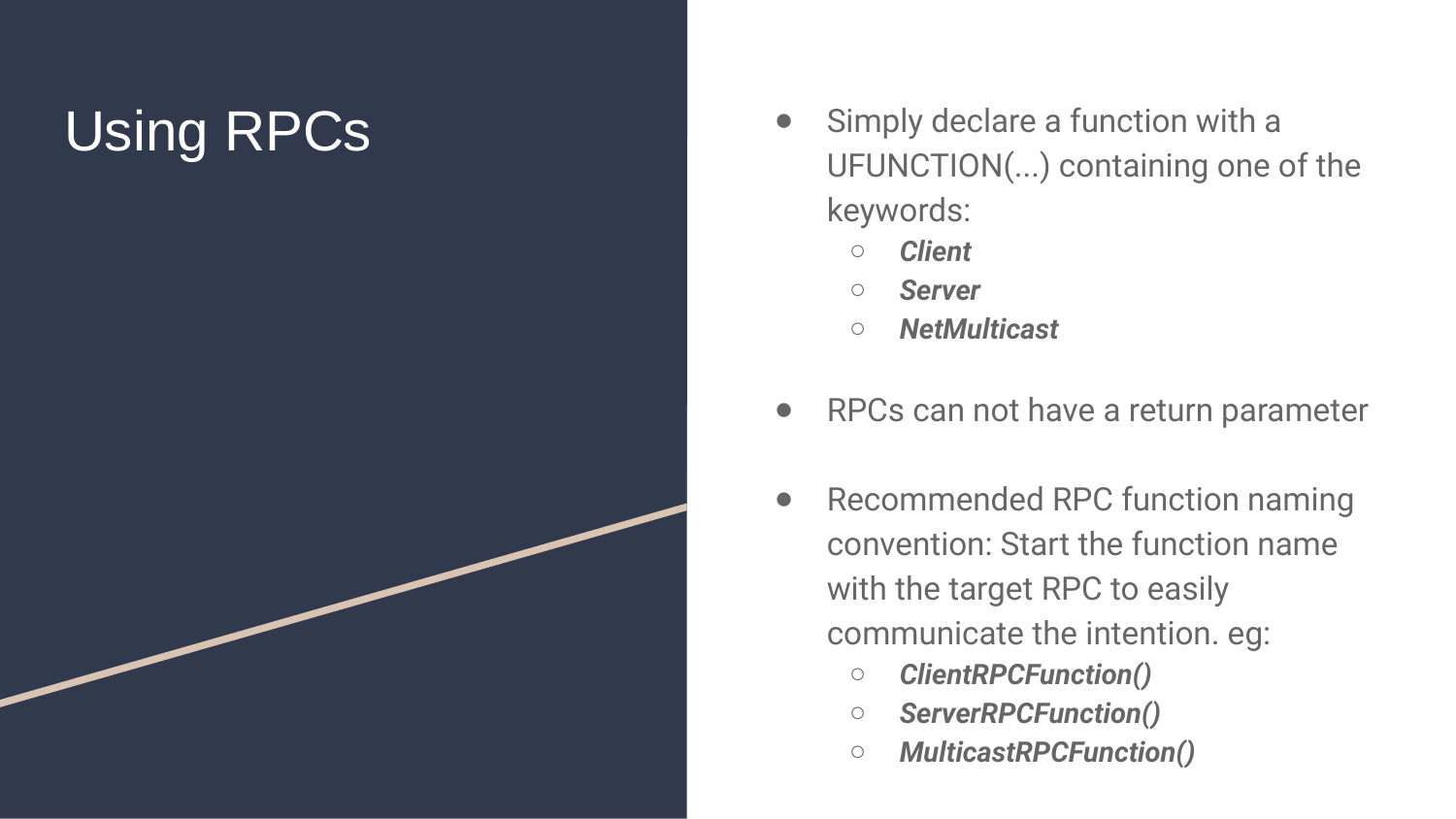

# Using RPCs
Simply declare a function with a UFUNCTION(...) containing one of the keywords:
Client
Server
NetMulticast
RPCs can not have a return parameter
Recommended RPC function naming convention: Start the function name with the target RPC to easily communicate the intention. eg:
ClientRPCFunction()
ServerRPCFunction()
MulticastRPCFunction()